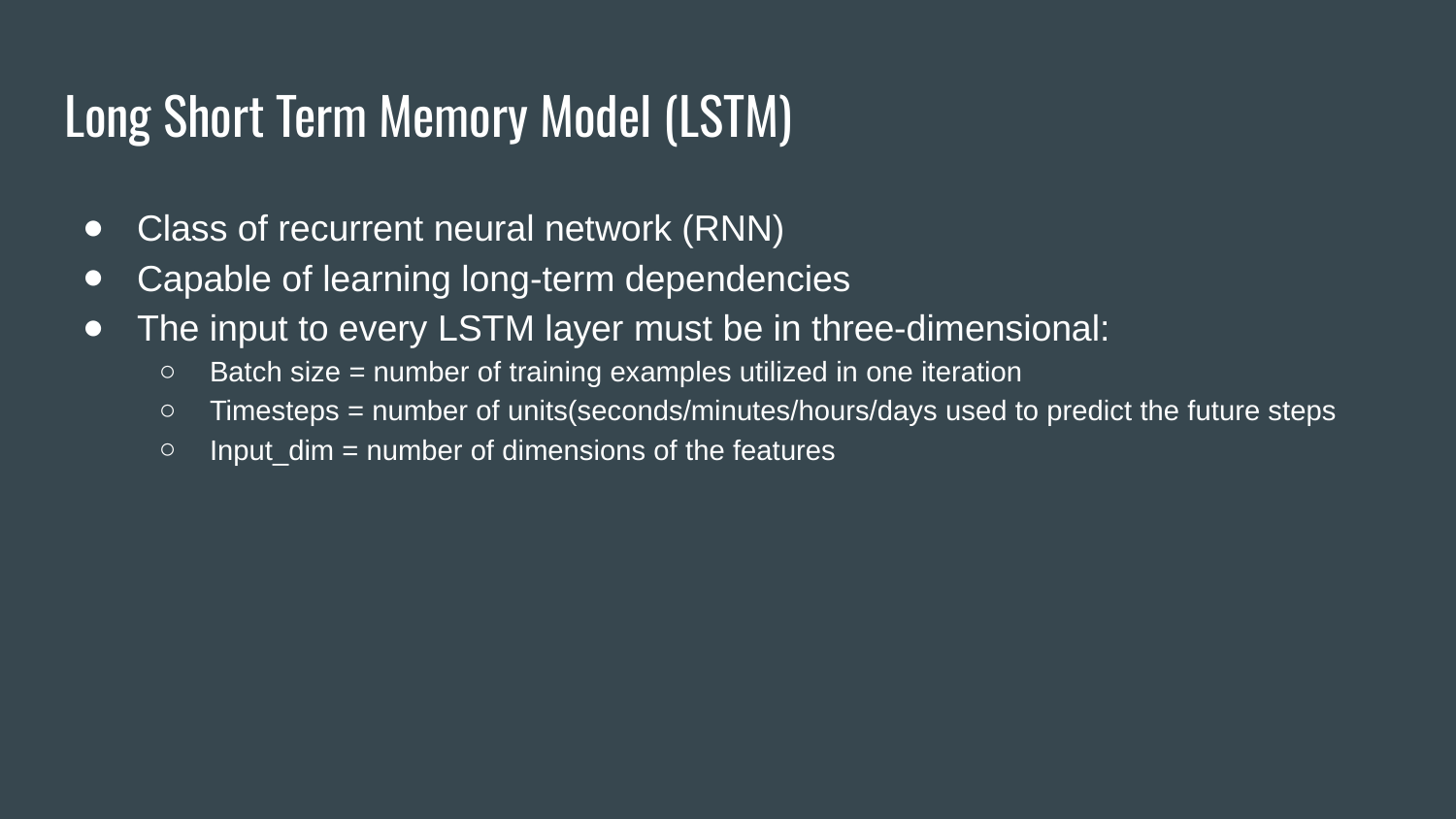

# Long Short Term Memory Model (LSTM)
Class of recurrent neural network (RNN)
Capable of learning long-term dependencies
The input to every LSTM layer must be in three-dimensional:
Batch size = number of training examples utilized in one iteration
Timesteps = number of units(seconds/minutes/hours/days used to predict the future steps
Input_dim = number of dimensions of the features